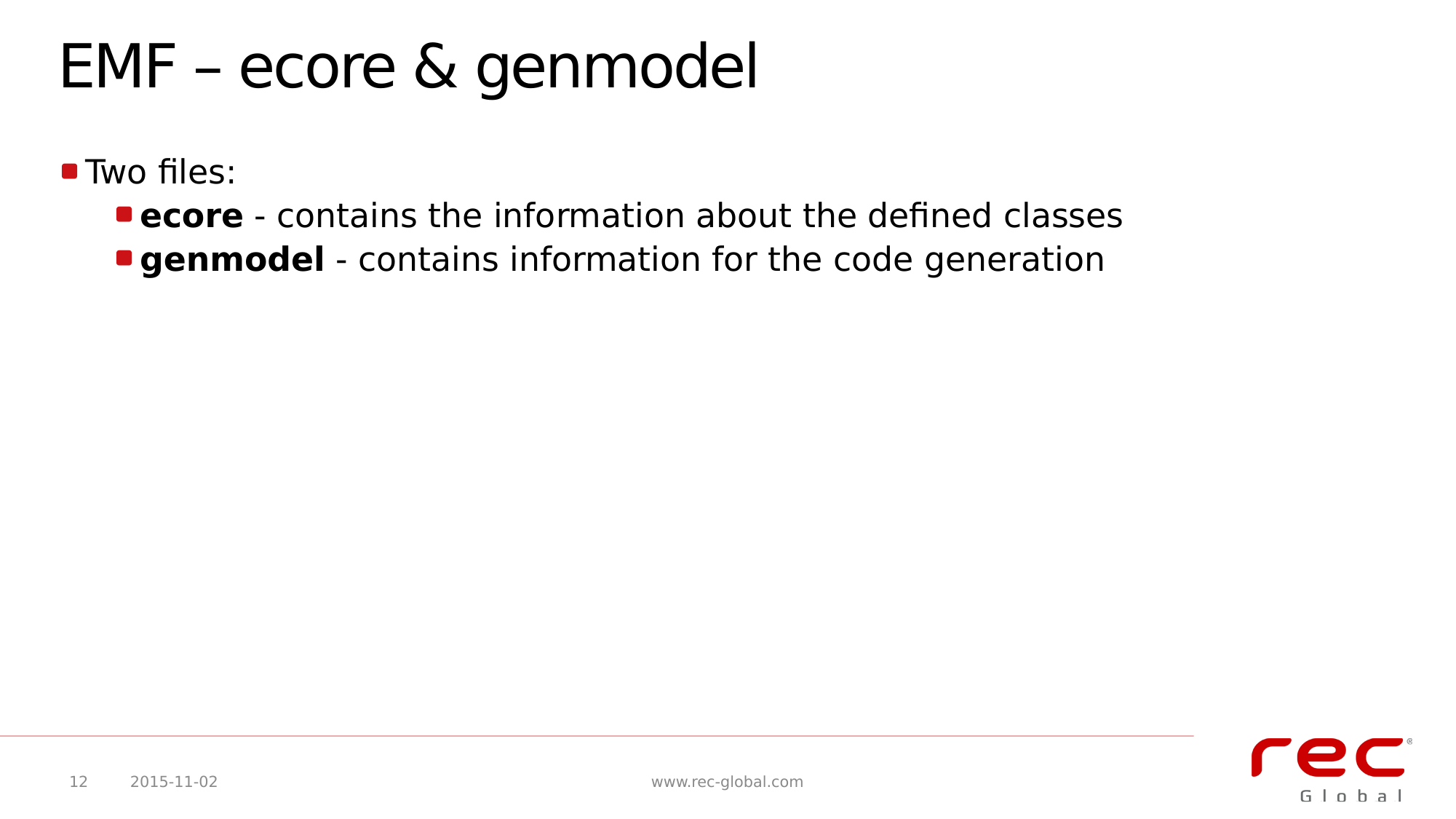

# EMF – ecore & genmodel
Two files:
ecore - contains the information about the defined classes
genmodel - contains information for the code generation

12
2015-11-02
www.rec-global.com